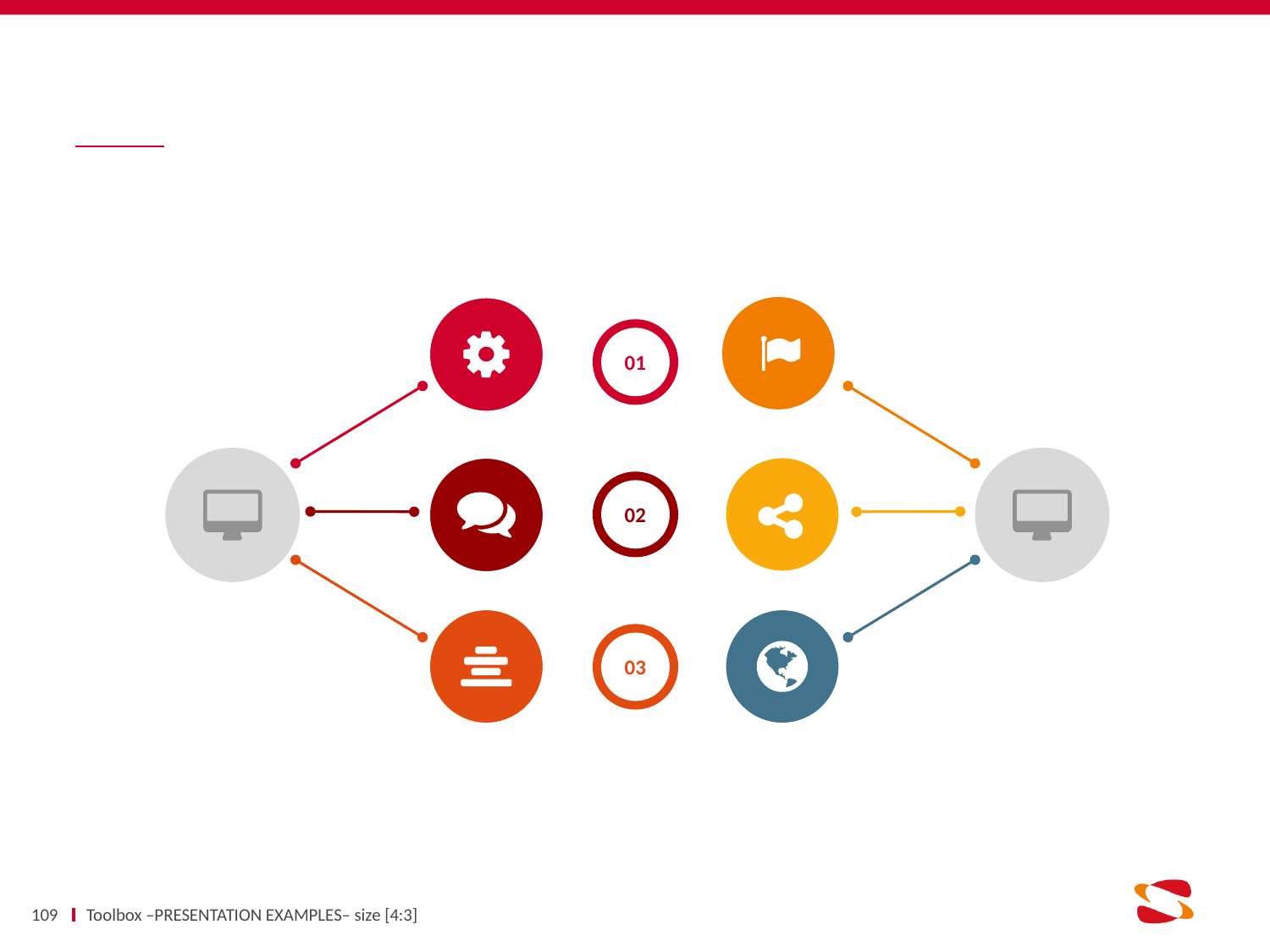

#

109
Toolbox –PRESENTATION EXAMPLES– size [4:3]